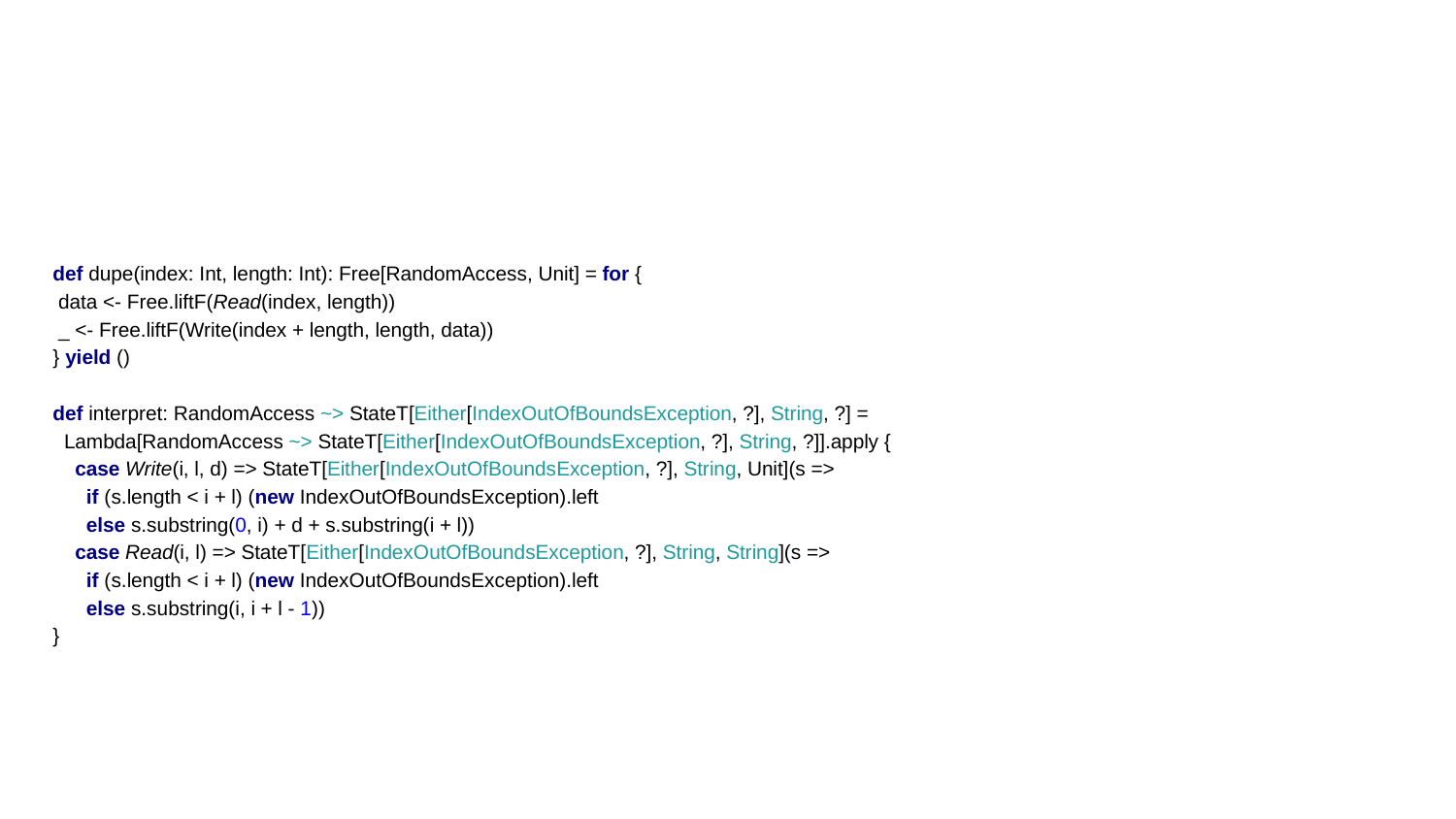

def dupe(index: Int, length: Int): Free[RandomAccess, Unit] = for {
 data <- Free.liftF(Read(index, length))
 _ <- Free.liftF(Write(index + length, length, data))
} yield ()

def interpret: RandomAccess ~> StateT[Either[IndexOutOfBoundsException, ?], String, ?] =
  Lambda[RandomAccess ~> StateT[Either[IndexOutOfBoundsException, ?], String, ?]].apply {
    case Write(i, l, d) => StateT[Either[IndexOutOfBoundsException, ?], String, Unit](s =>
      if (s.length < i + l) (new IndexOutOfBoundsException).left
      else s.substring(0, i) + d + s.substring(i + l))
    case Read(i, l) => StateT[Either[IndexOutOfBoundsException, ?], String, String](s =>
      if (s.length < i + l) (new IndexOutOfBoundsException).left
      else s.substring(i, i + l - 1))
}